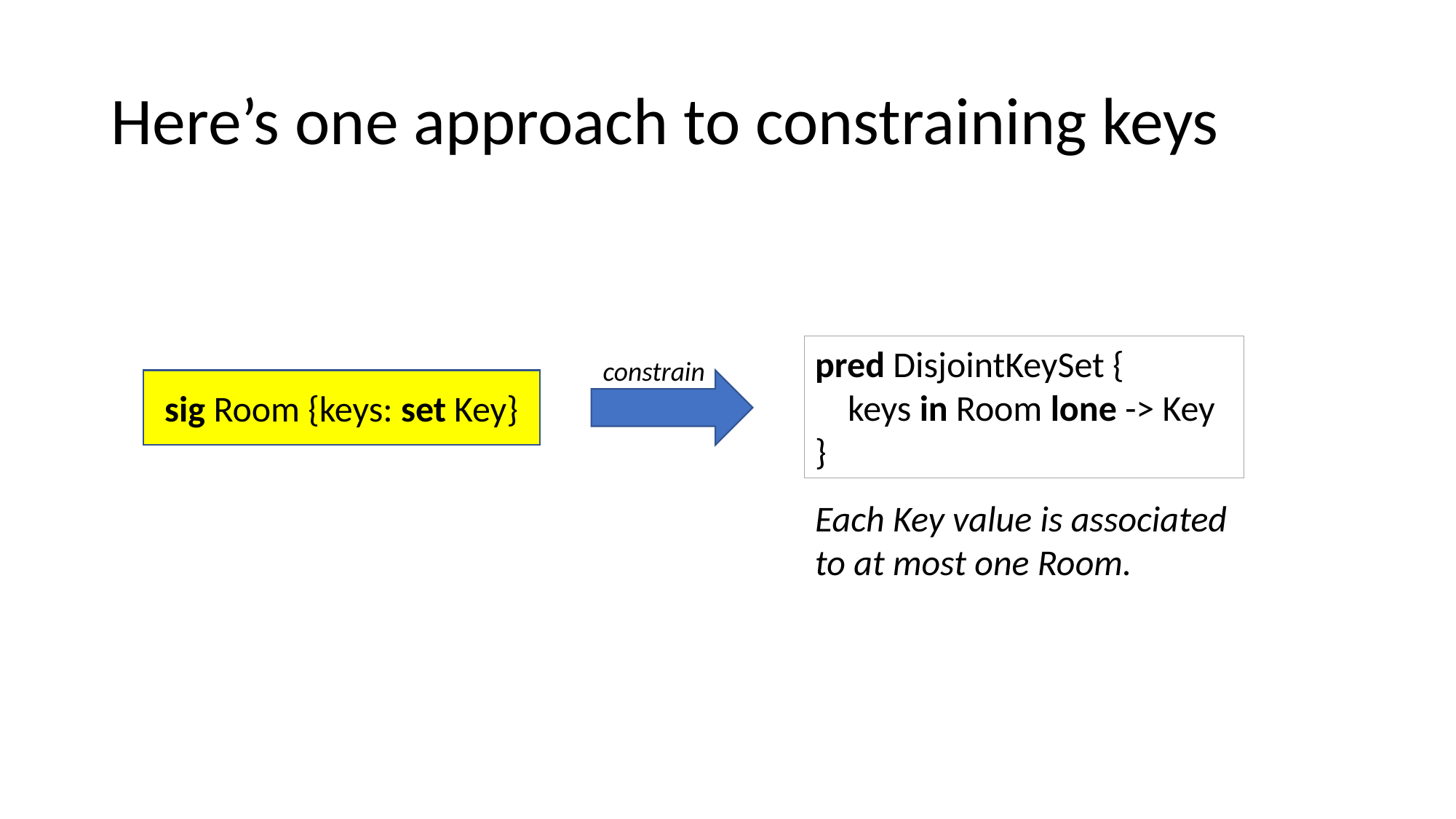

# Here’s one approach to constraining keys
pred DisjointKeySet {
    keys in Room lone -> Key
}
constrain
sig Room {keys: set Key}

Each Key value is associated to at most one Room.